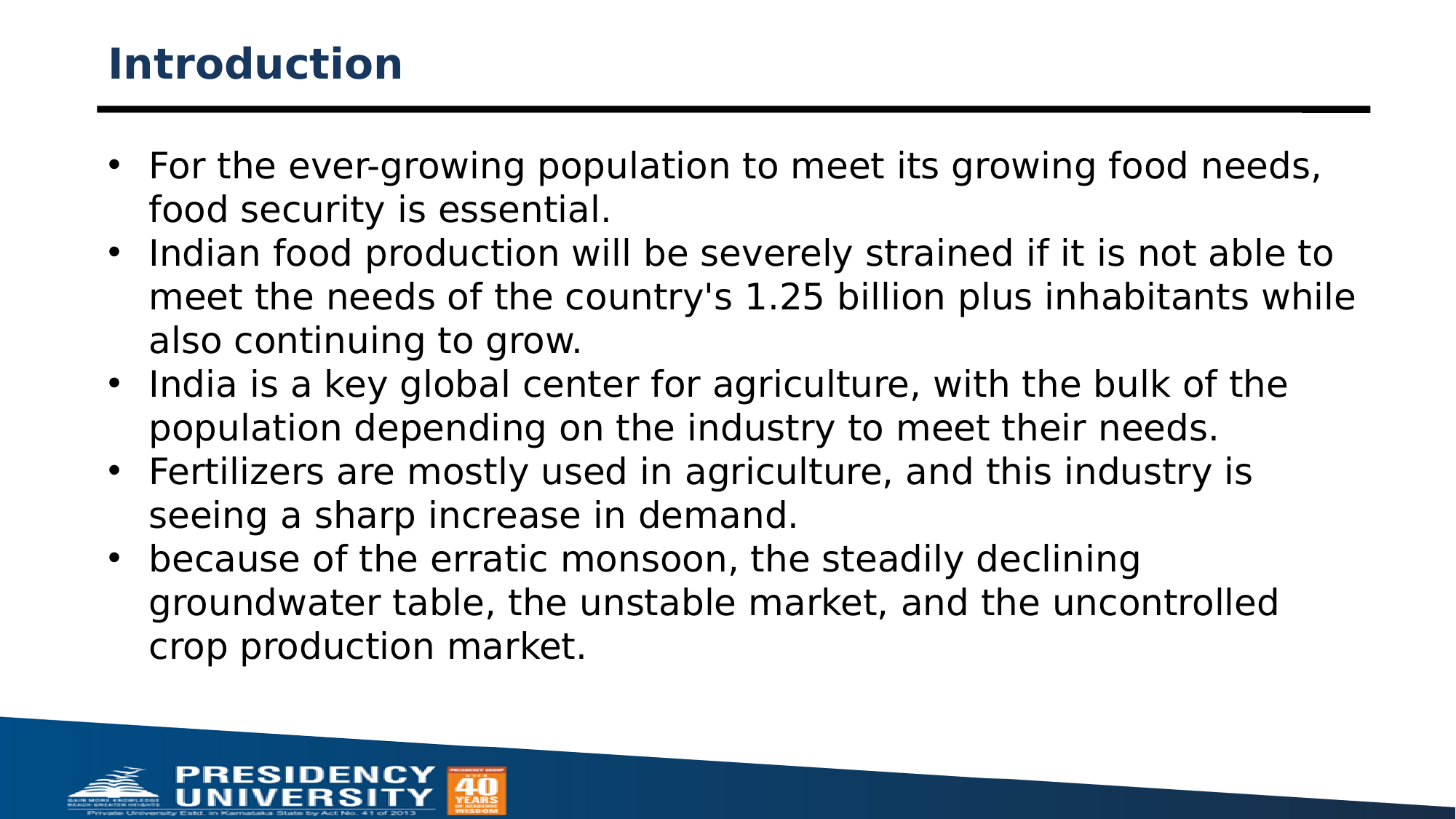

# Introduction
For the ever-growing population to meet its growing food needs, food security is essential.
Indian food production will be severely strained if it is not able to meet the needs of the country's 1.25 billion plus inhabitants while also continuing to grow.
India is a key global center for agriculture, with the bulk of the population depending on the industry to meet their needs.
Fertilizers are mostly used in agriculture, and this industry is seeing a sharp increase in demand.
because of the erratic monsoon, the steadily declining groundwater table, the unstable market, and the uncontrolled crop production market.